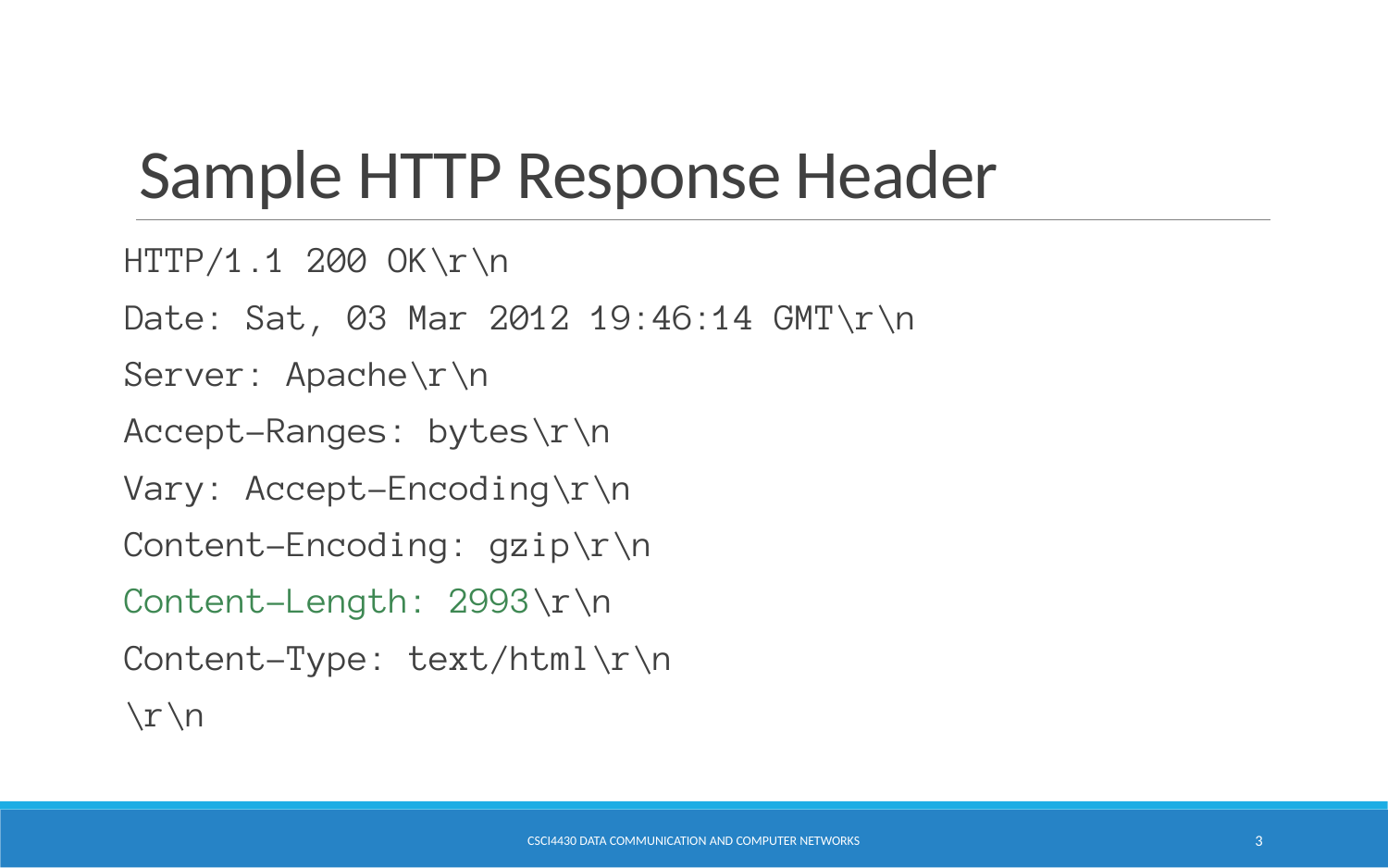

# Sample HTTP Response Header
HTTP/1.1 200 OK\r\n
Date: Sat, 03 Mar 2012 19:46:14 GMT\r\n
Server: Apache\r\n
Accept-Ranges: bytes\r\n
Vary: Accept-Encoding\r\n
Content-Encoding: gzip\r\n
Content-Length: 2993\r\n
Content-Type: text/html\r\n
\r\n
CSCI4430 Data Communication and Computer Networks
3